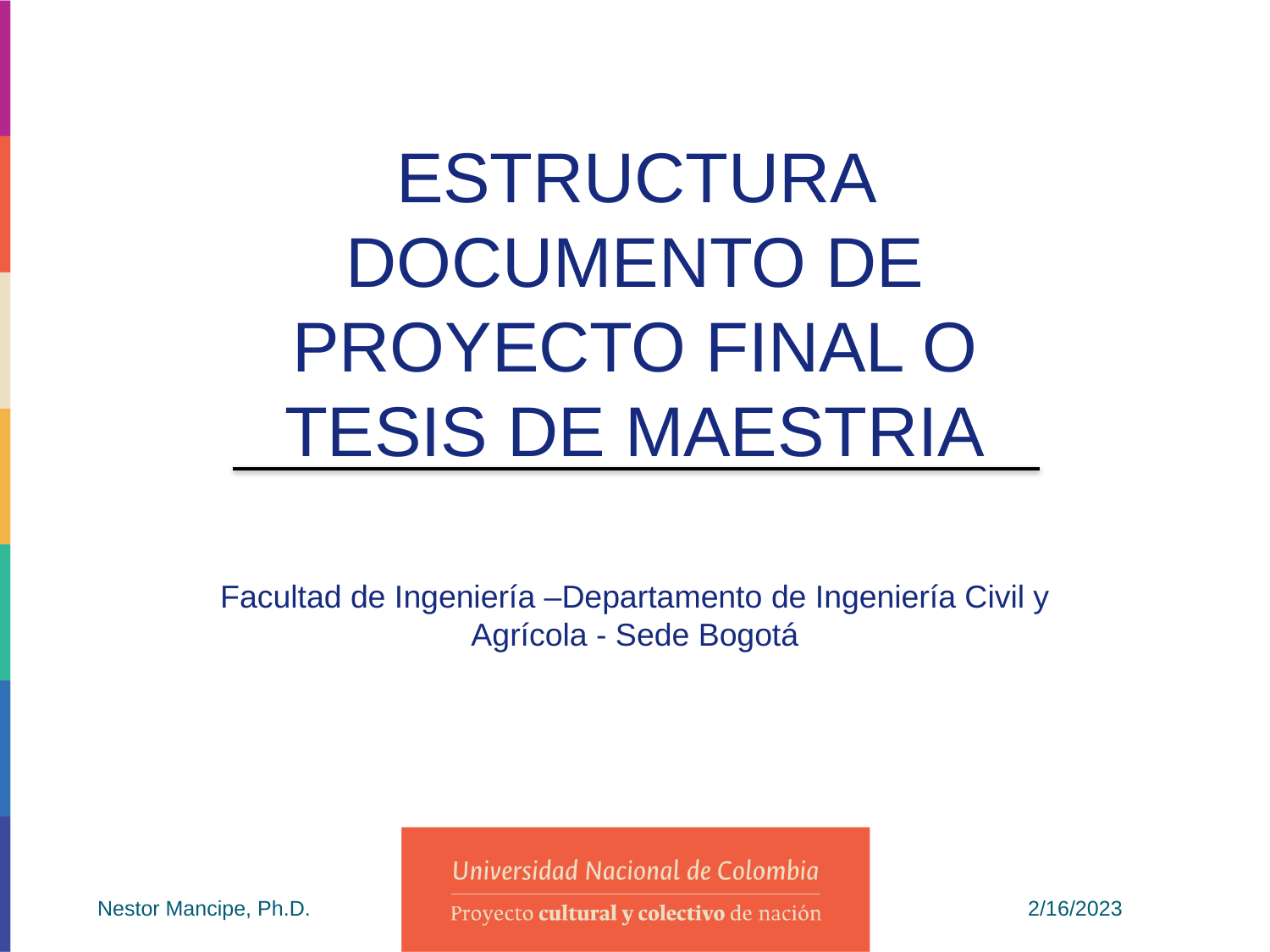

ESTRUCTURA DOCUMENTO DE PROYECTO FINAL O TESIS DE MAESTRIA
Facultad de Ingeniería –Departamento de Ingeniería Civil y Agrícola - Sede Bogotá
2/16/2023
Nestor Mancipe, Ph.D.